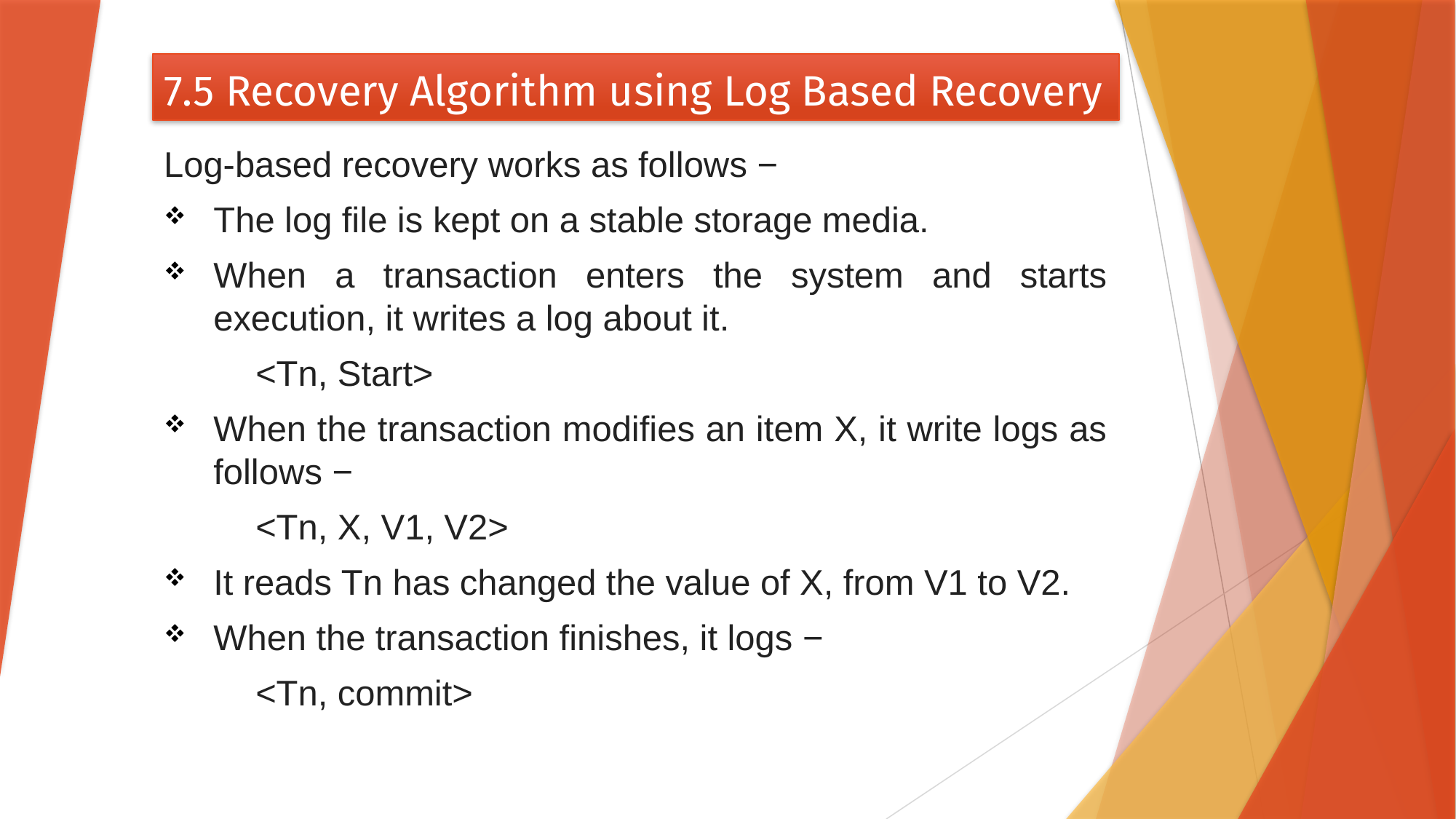

# 7.5 Recovery Algorithm using Log Based Recovery
Log-based recovery works as follows −
The log file is kept on a stable storage media.
When a transaction enters the system and starts execution, it writes a log about it.
		<Tn, Start>
When the transaction modifies an item X, it write logs as follows −
		<Tn, X, V1, V2>
It reads Tn has changed the value of X, from V1 to V2.
When the transaction finishes, it logs −
		<Tn, commit>